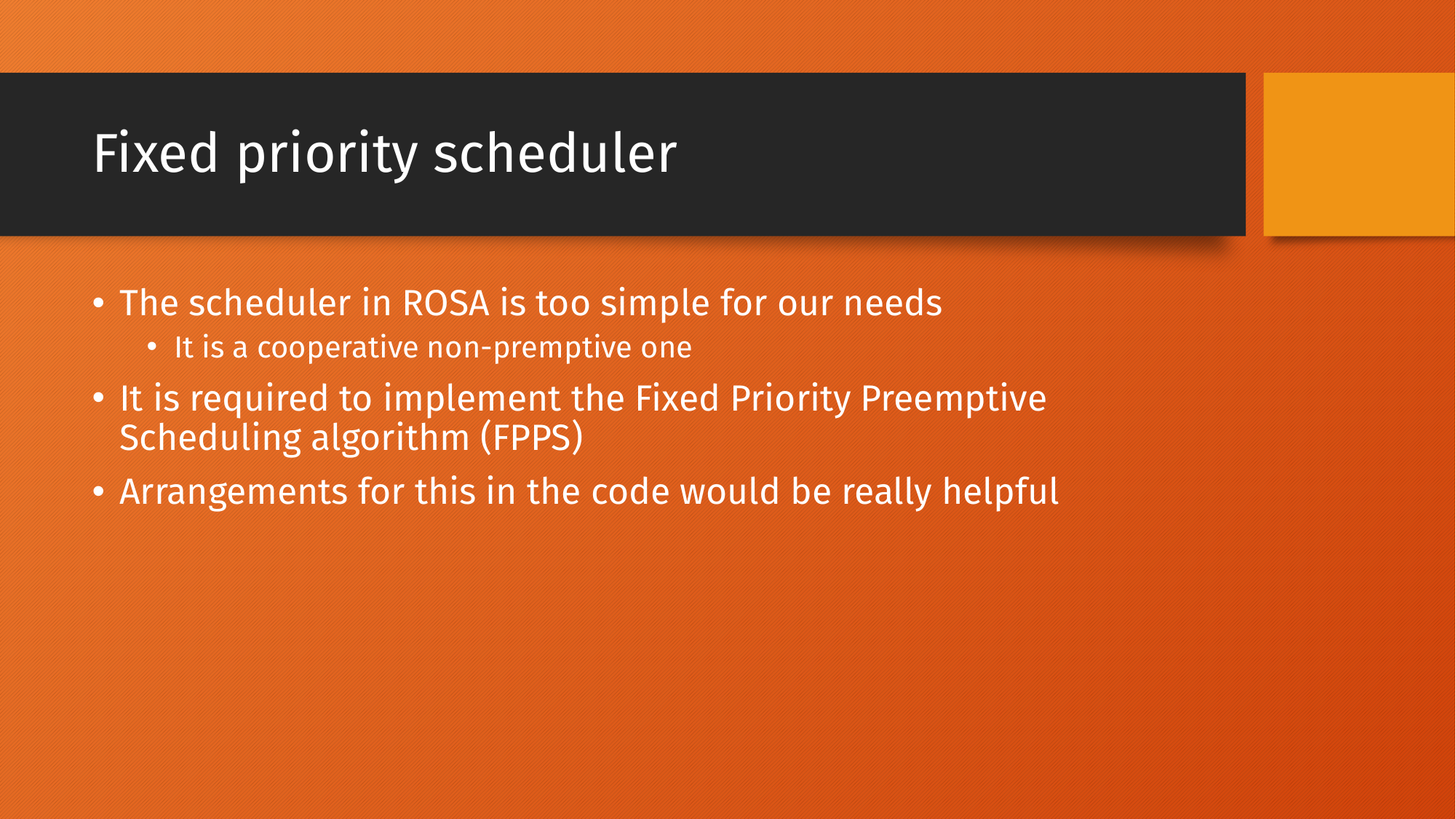

# Fixed priority scheduler
The scheduler in ROSA is too simple for our needs
It is a cooperative non-premptive one
It is required to implement the Fixed Priority Preemptive Scheduling algorithm (FPPS)
Arrangements for this in the code would be really helpful